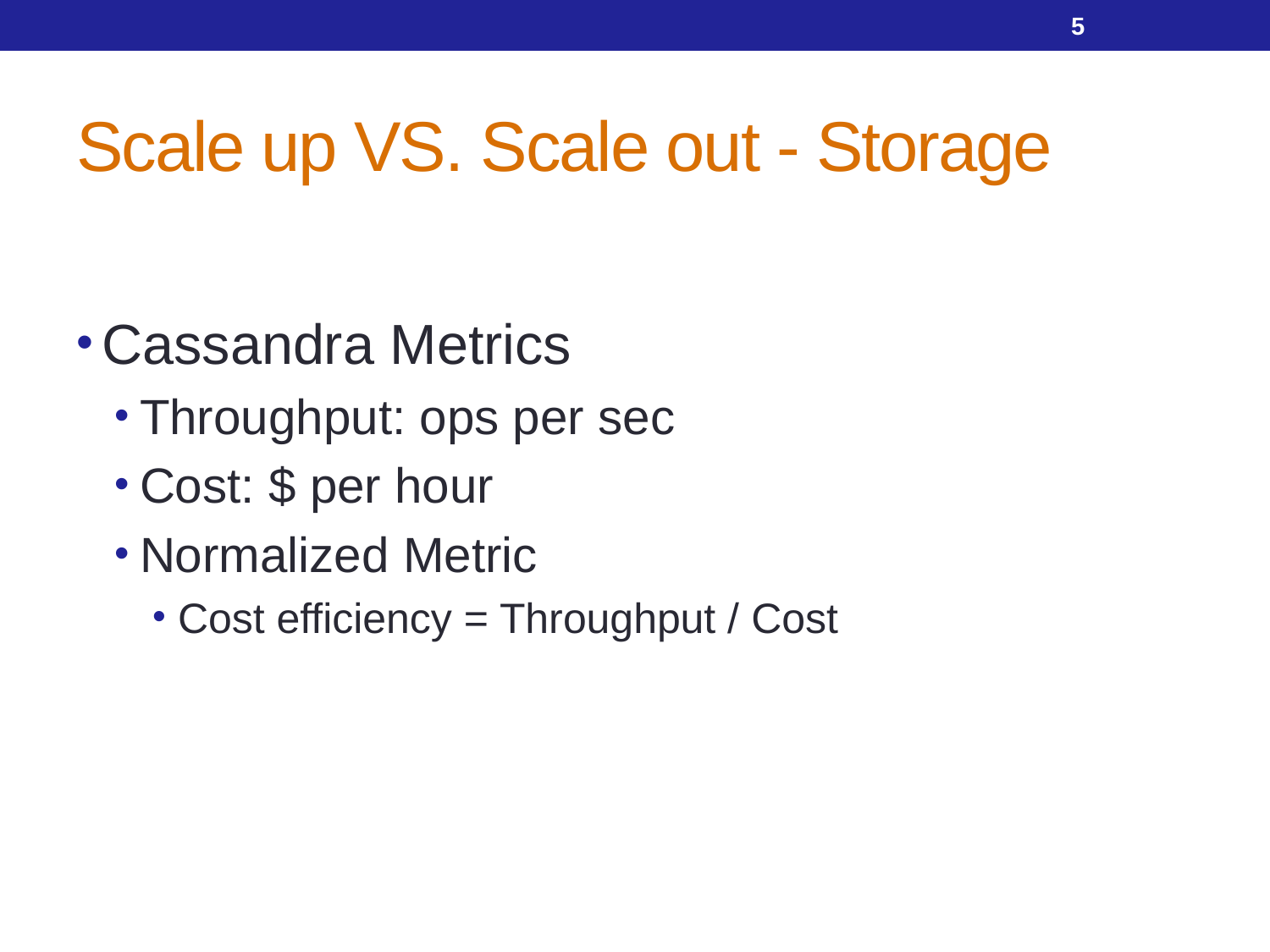

5
# Scale up VS. Scale out - Storage

Cassandra Metrics
Throughput: ops per sec
Cost: $ per hour
Normalized Metric
Cost efficiency = Throughput / Cost